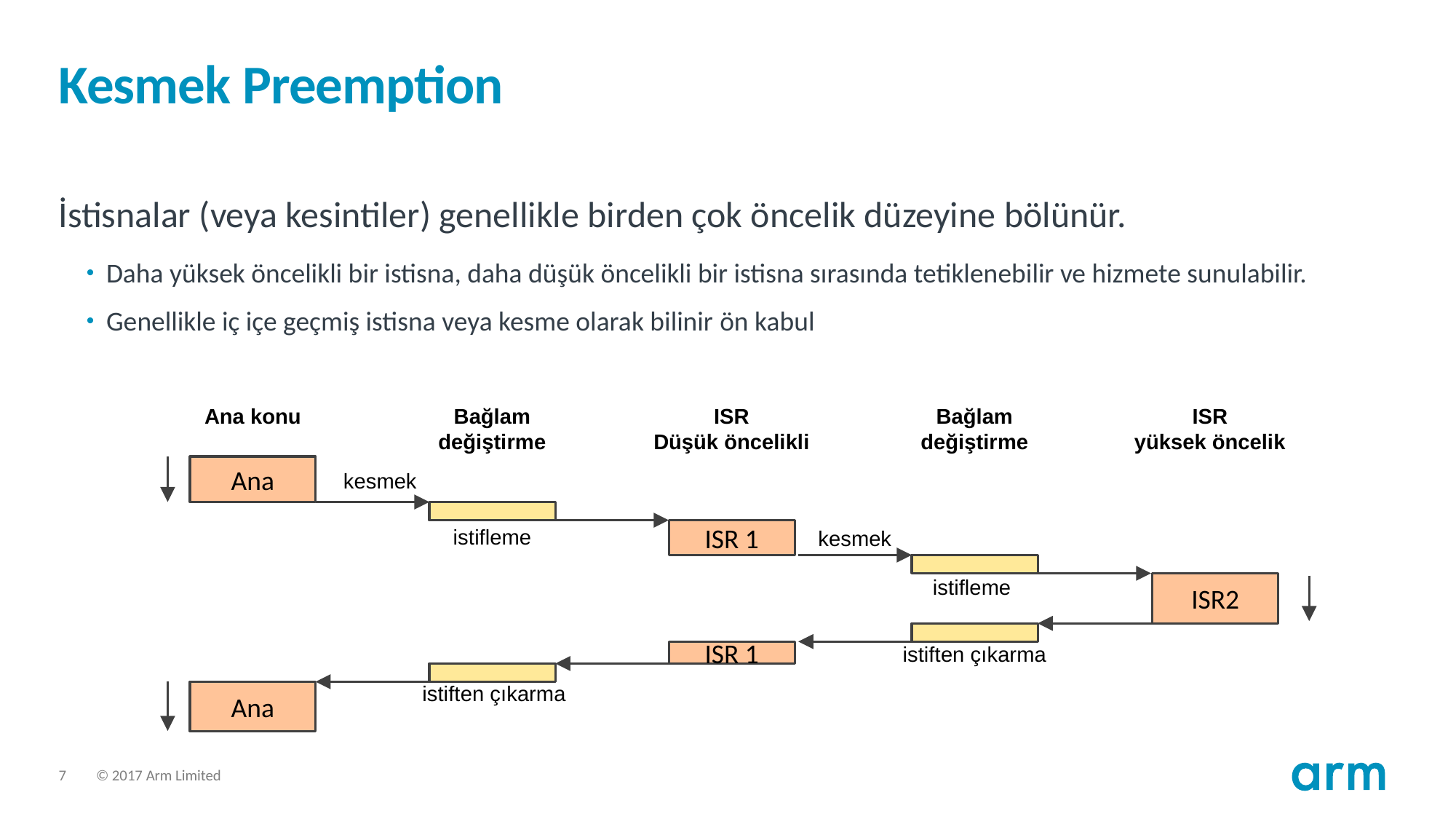

# Kesmek Preemption
İstisnalar (veya kesintiler) genellikle birden çok öncelik düzeyine bölünür.
Daha yüksek öncelikli bir istisna, daha düşük öncelikli bir istisna sırasında tetiklenebilir ve hizmete sunulabilir.
Genellikle iç içe geçmiş istisna veya kesme olarak bilinir ön kabul
Ana konu
Bağlam değiştirme
ISR
Düşük öncelikli
Bağlam değiştirme
ISR
yüksek öncelik
Ana

ISR 1

ISR2

ISR 1

Ana
kesmek
istifleme
kesmek
istifleme
istiften çıkarma
istiften çıkarma